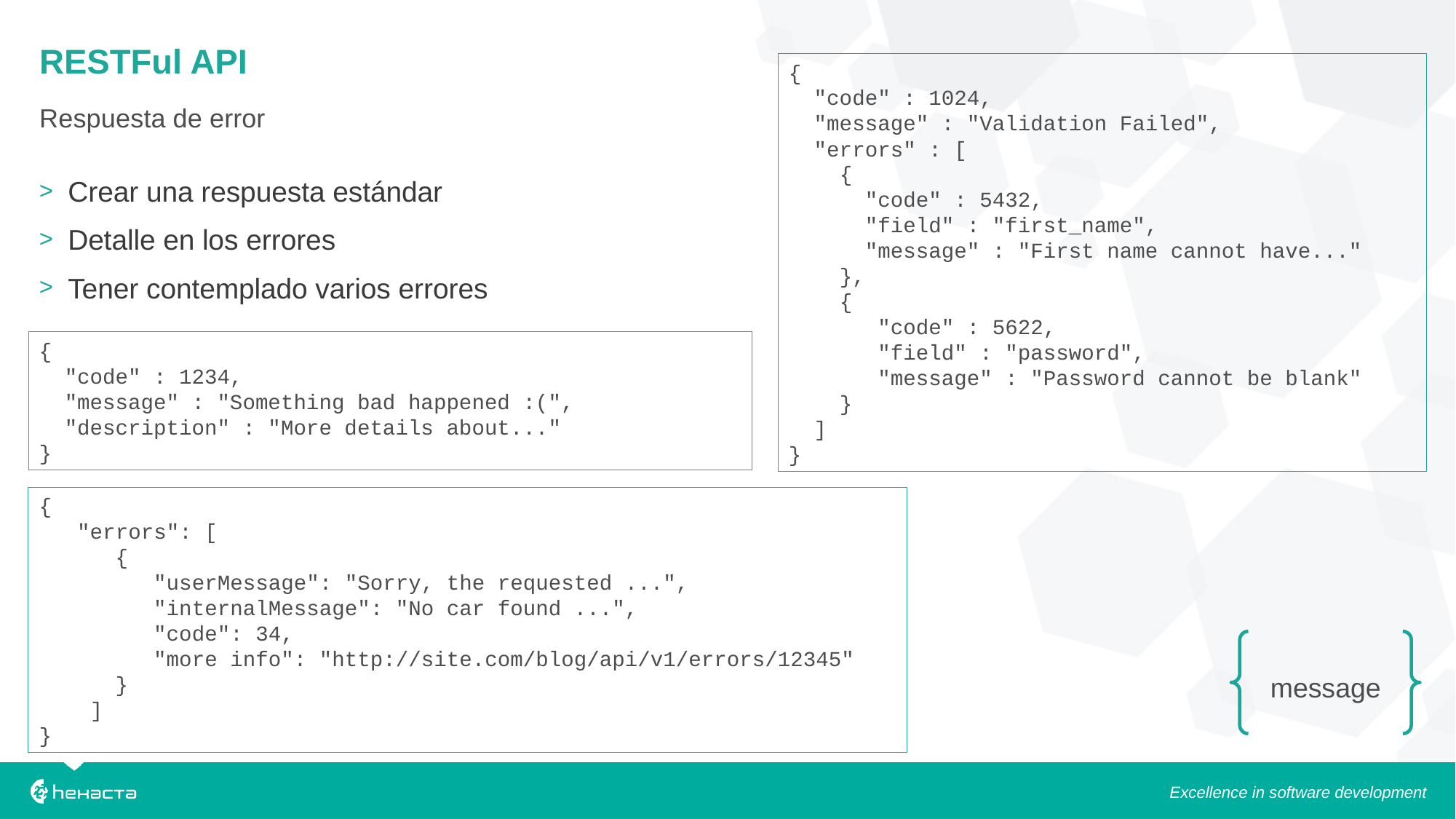

# RESTFul API
{
  "code" : 1024,
  "message" : "Validation Failed",
  "errors" : [
    {
      "code" : 5432,
      "field" : "first_name",
      "message" : "First name cannot have..."
    },
    {
       "code" : 5622,
       "field" : "password",
       "message" : "Password cannot be blank"
    }
  ]
}
Respuesta de error
Crear una respuesta estándar
Detalle en los errores
Tener contemplado varios errores
{
  "code" : 1234,
  "message" : "Something bad happened :(",
  "description" : "More details about..."
}
{
   "errors": [
      {
         "userMessage": "Sorry, the requested ...",
         "internalMessage": "No car found ...",
         "code": 34,
         "more info": "http://site.com/blog/api/v1/errors/12345"
      }
    ]
}
message